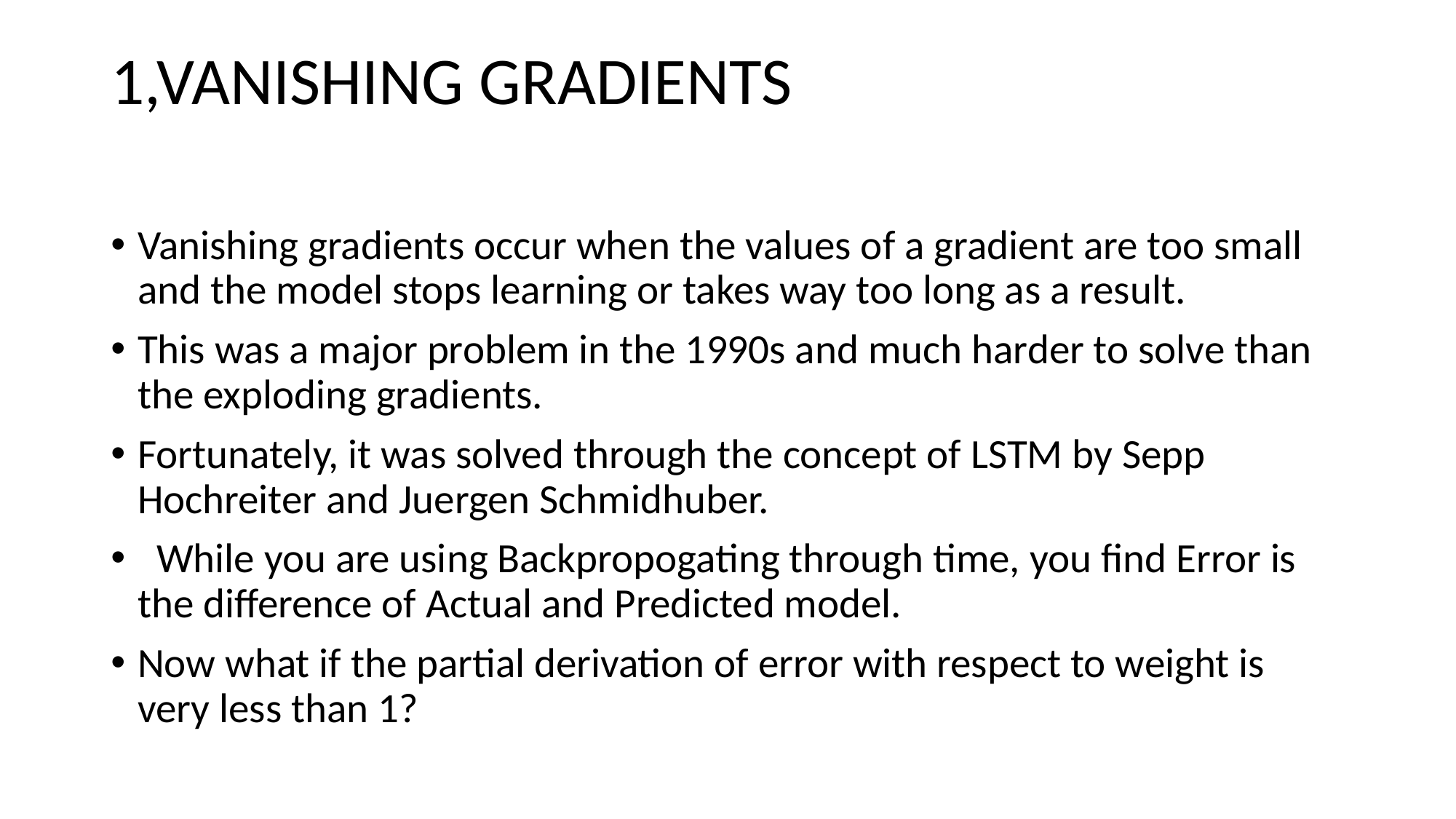

# 1,VANISHING GRADIENTS
Vanishing gradients occur when the values of a gradient are too small and the model stops learning or takes way too long as a result.
This was a major problem in the 1990s and much harder to solve than the exploding gradients.
Fortunately, it was solved through the concept of LSTM by Sepp Hochreiter and Juergen Schmidhuber.
  While you are using Backpropogating through time, you find Error is the difference of Actual and Predicted model.
Now what if the partial derivation of error with respect to weight is very less than 1?